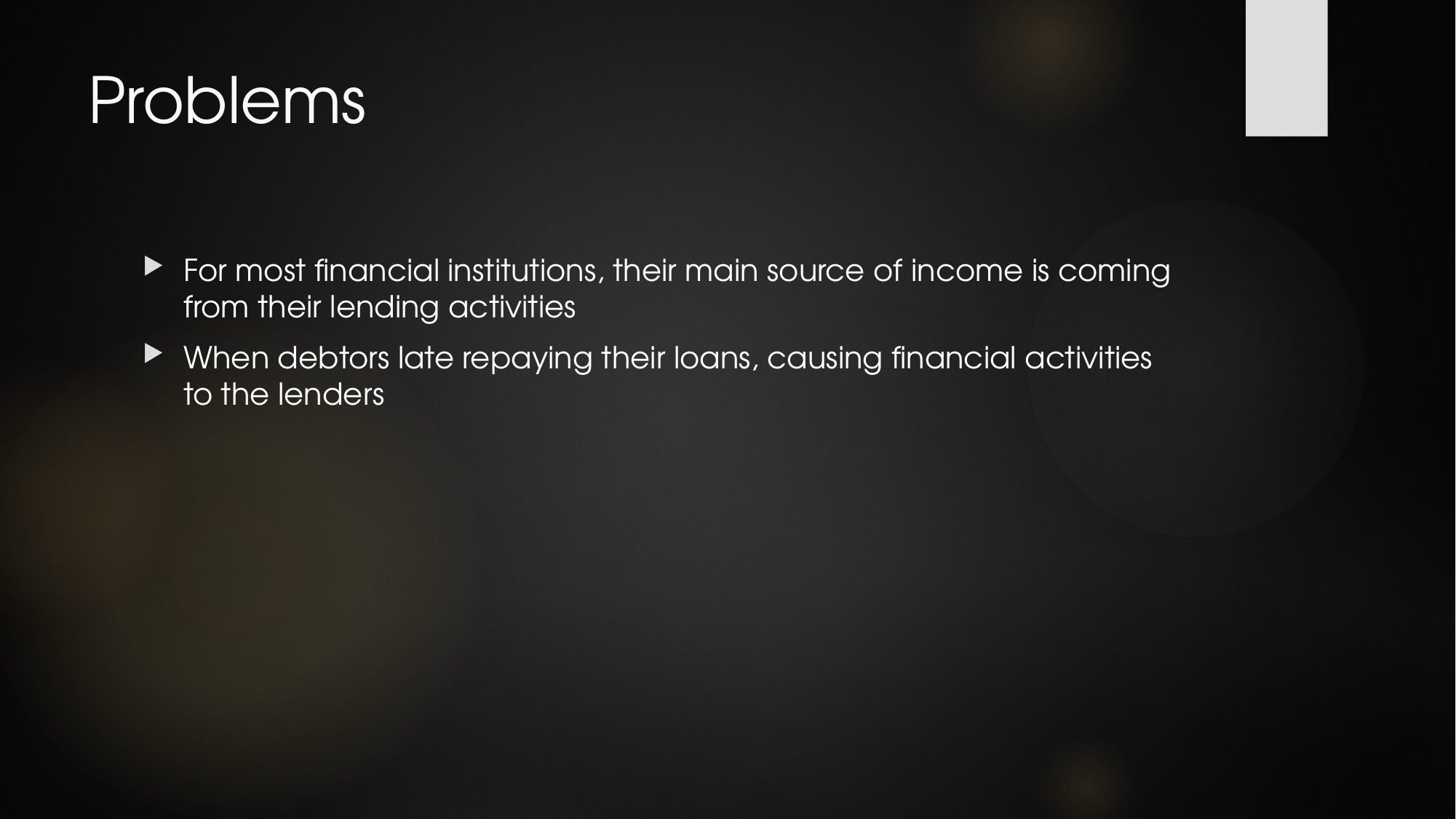

# Problems
For most financial institutions, their main source of income is coming from their lending activities
When debtors late repaying their loans, causing financial activities to the lenders